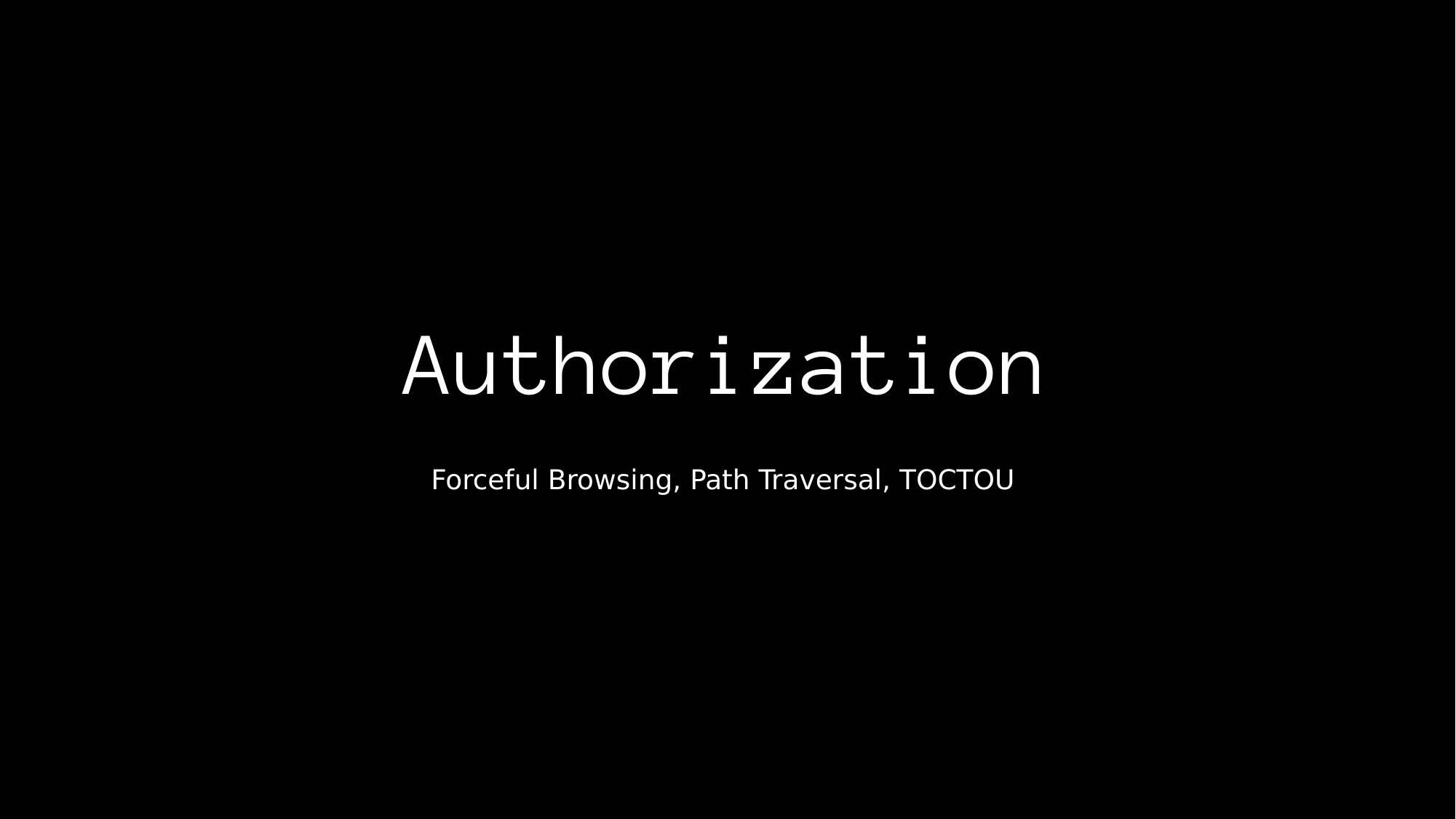

# Authorization
Forceful Browsing, Path Traversal, TOCTOU